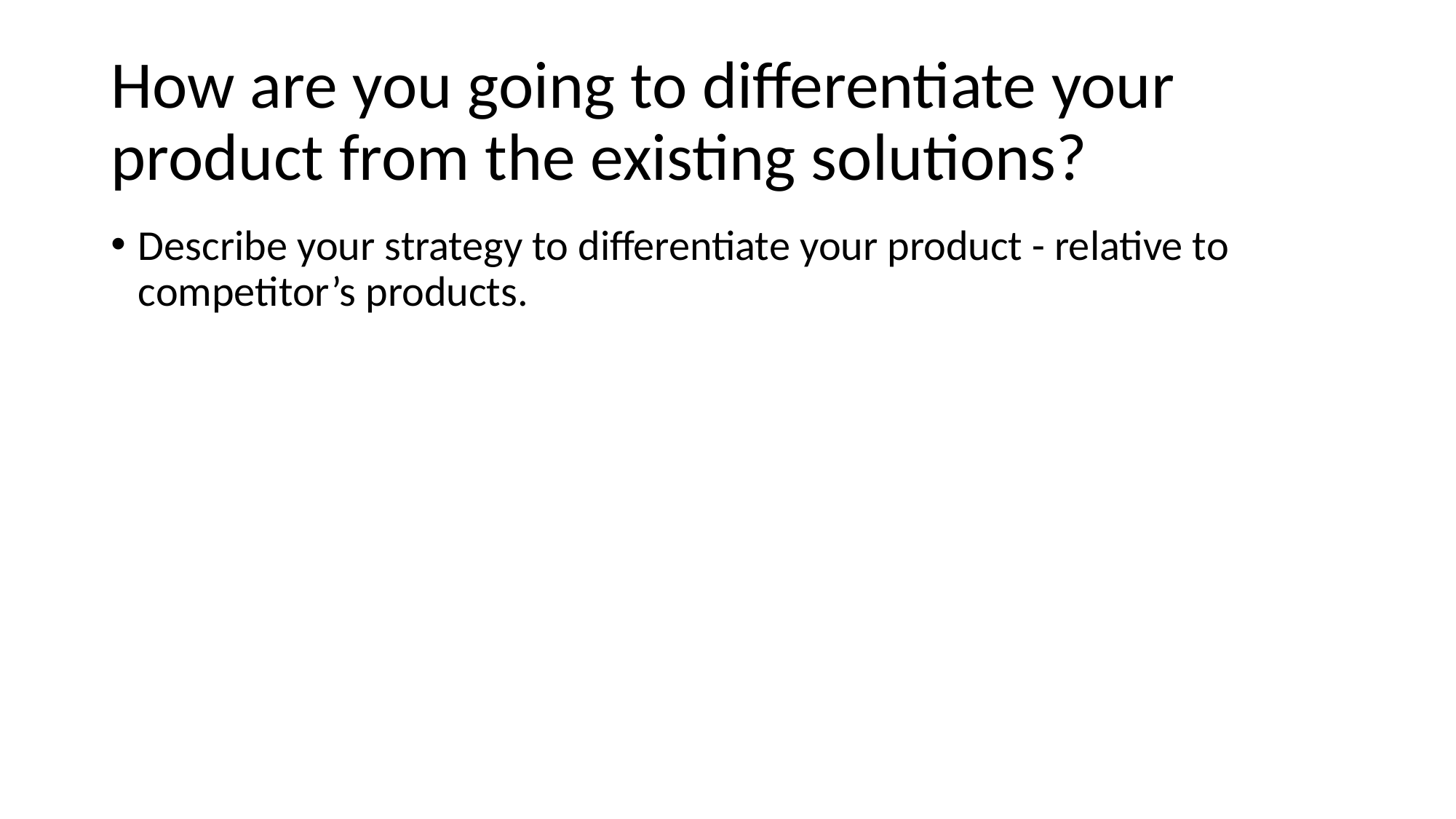

# How are you going to differentiate your product from the existing solutions?
Describe your strategy to differentiate your product - relative to competitor’s products.